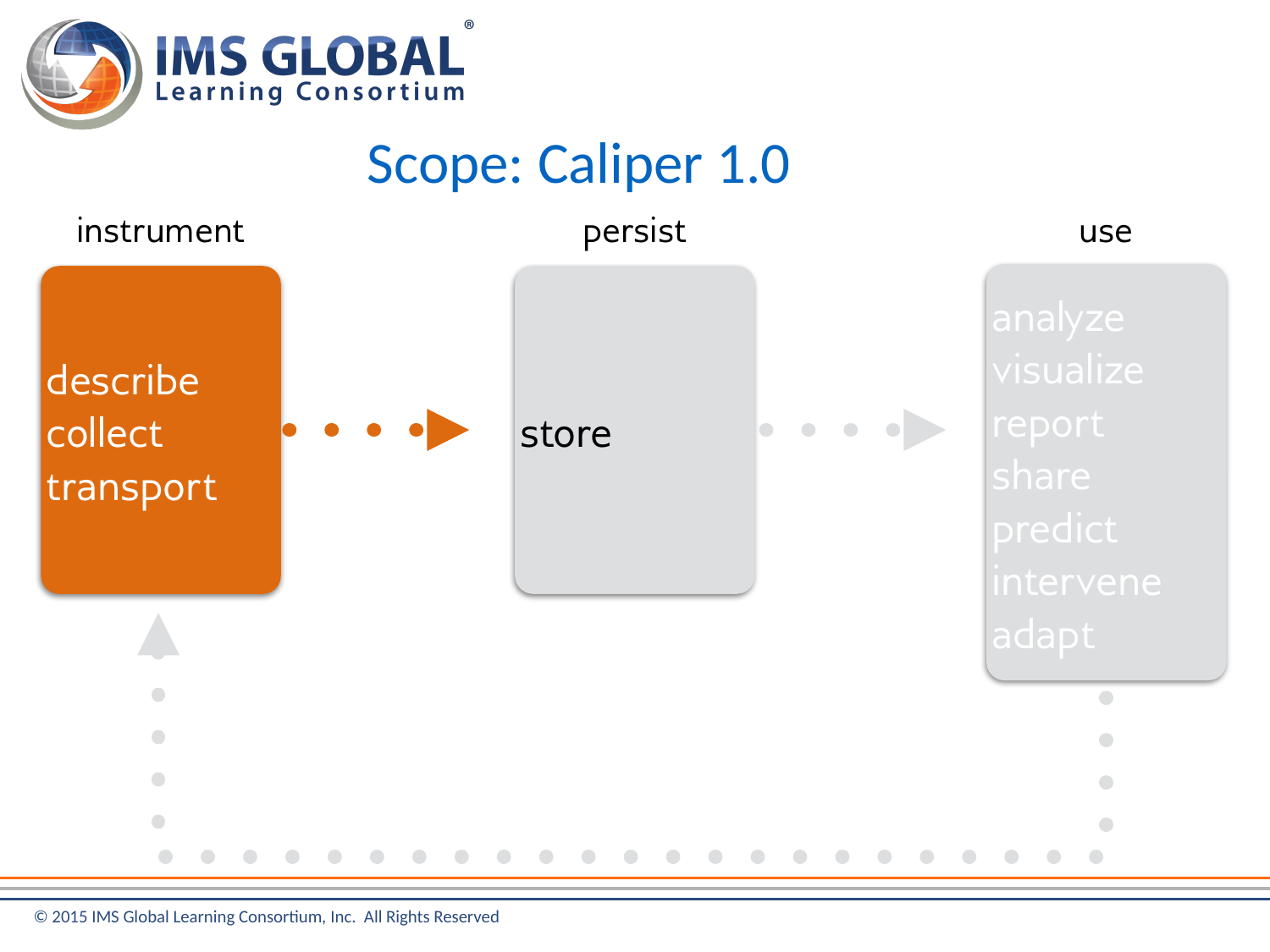

# Scope: Caliper 1.0
instrument
persist
use
analyze
visualize
report
share
predict
intervene
adapt
describe
collect
transport
store